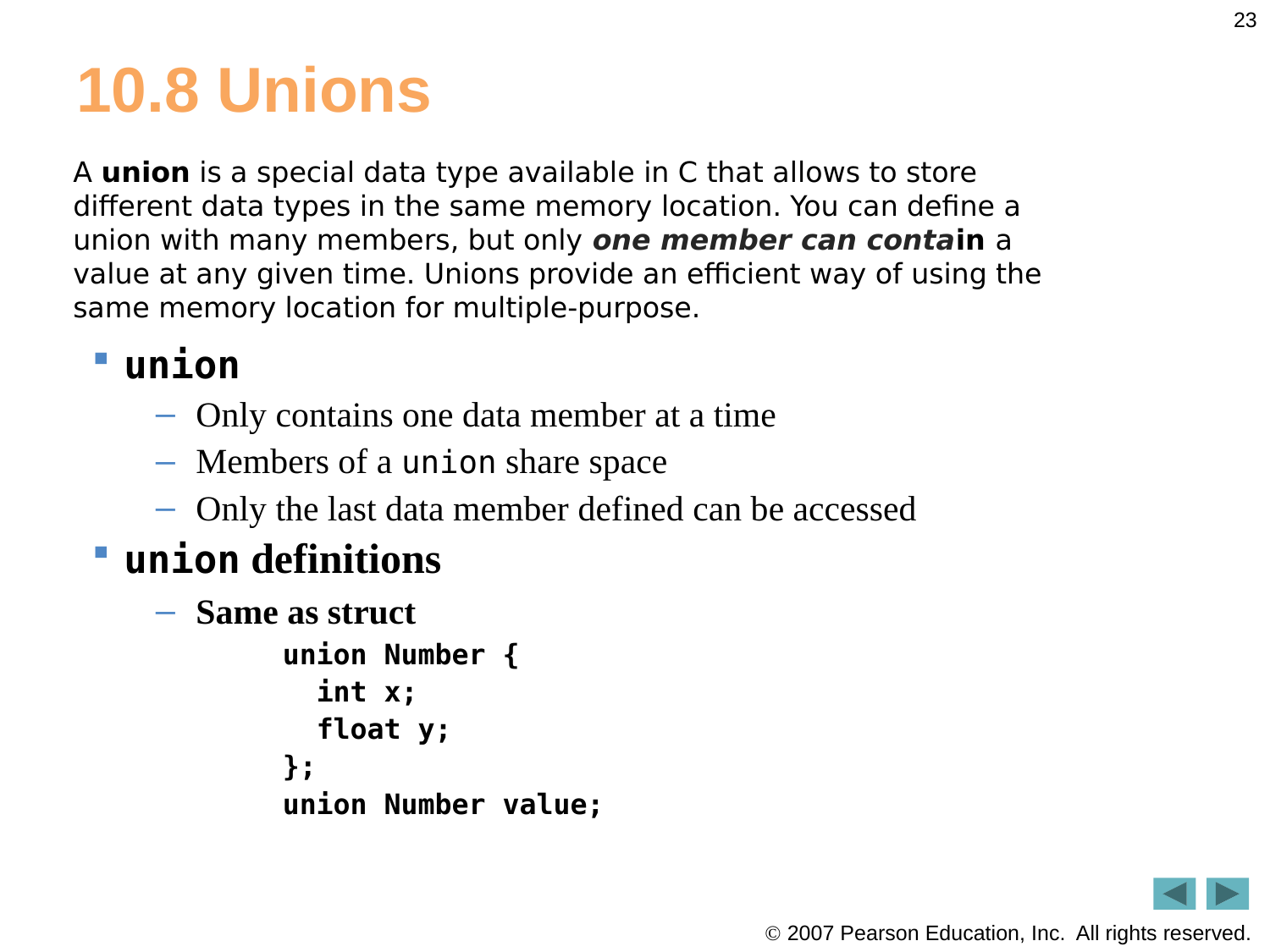

23
# 10.8 Unions
A union is a special data type available in C that allows to store different data types in the same memory location. You can define a union with many members, but only one member can contain a value at any given time. Unions provide an efficient way of using the same memory location for multiple-purpose.
union
Only contains one data member at a time
Members of a union share space
Only the last data member defined can be accessed
union definitions
Same as struct
union Number {
  int x;
  float y;
};
union Number value;